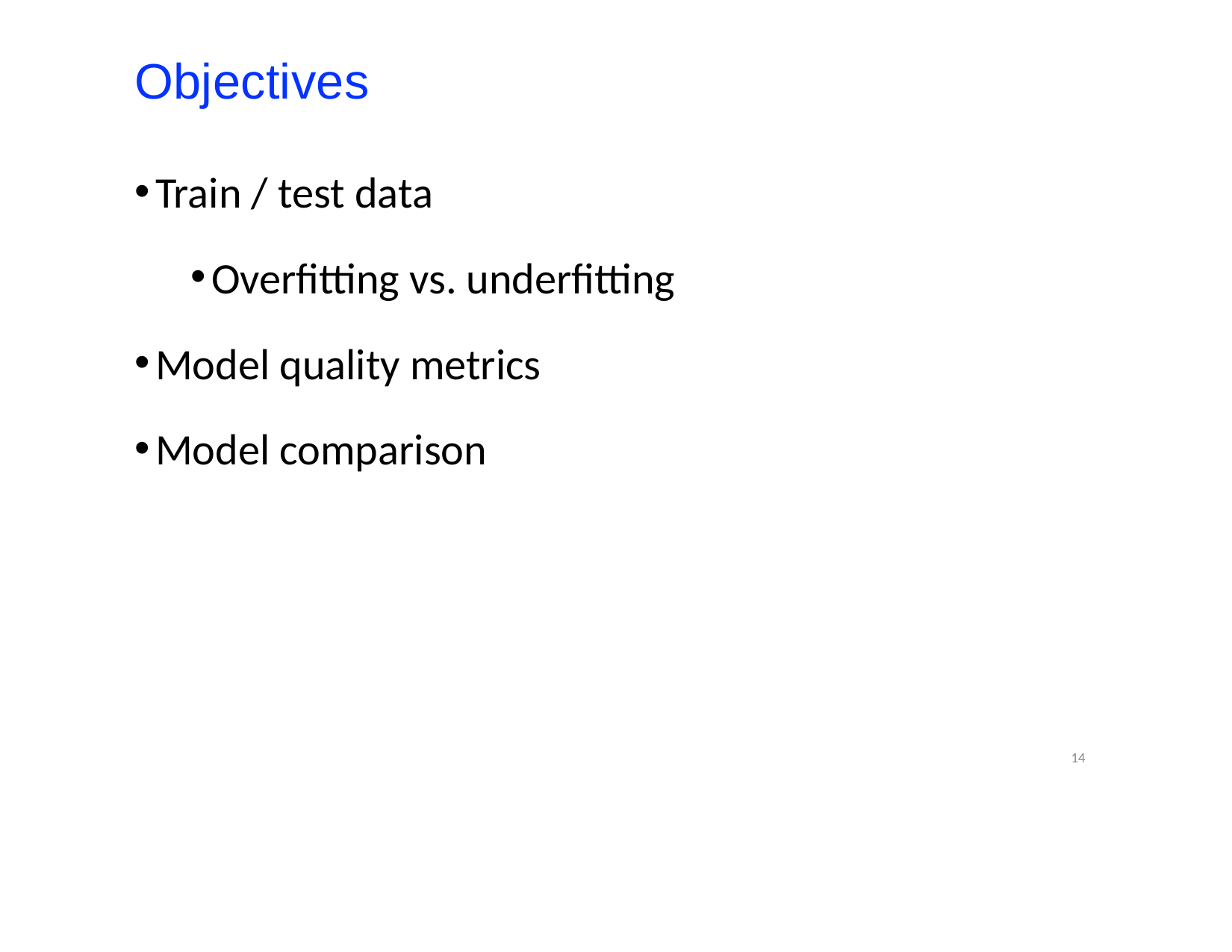

# Objectives
Train / test data
Overfitting vs. underfitting
Model quality metrics
Model comparison
14